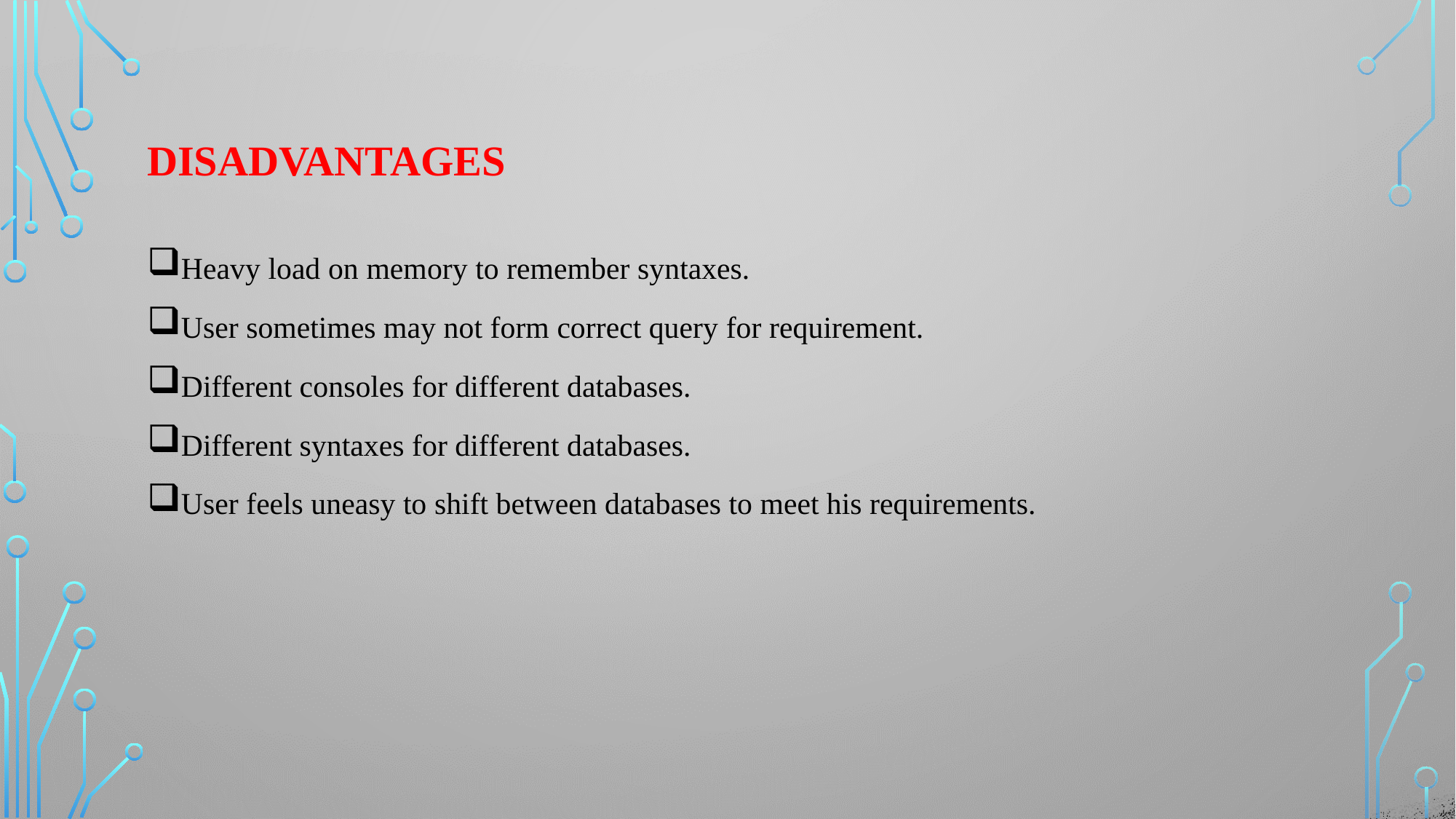

# disadvantages
Heavy load on memory to remember syntaxes.
User sometimes may not form correct query for requirement.
Different consoles for different databases.
Different syntaxes for different databases.
User feels uneasy to shift between databases to meet his requirements.